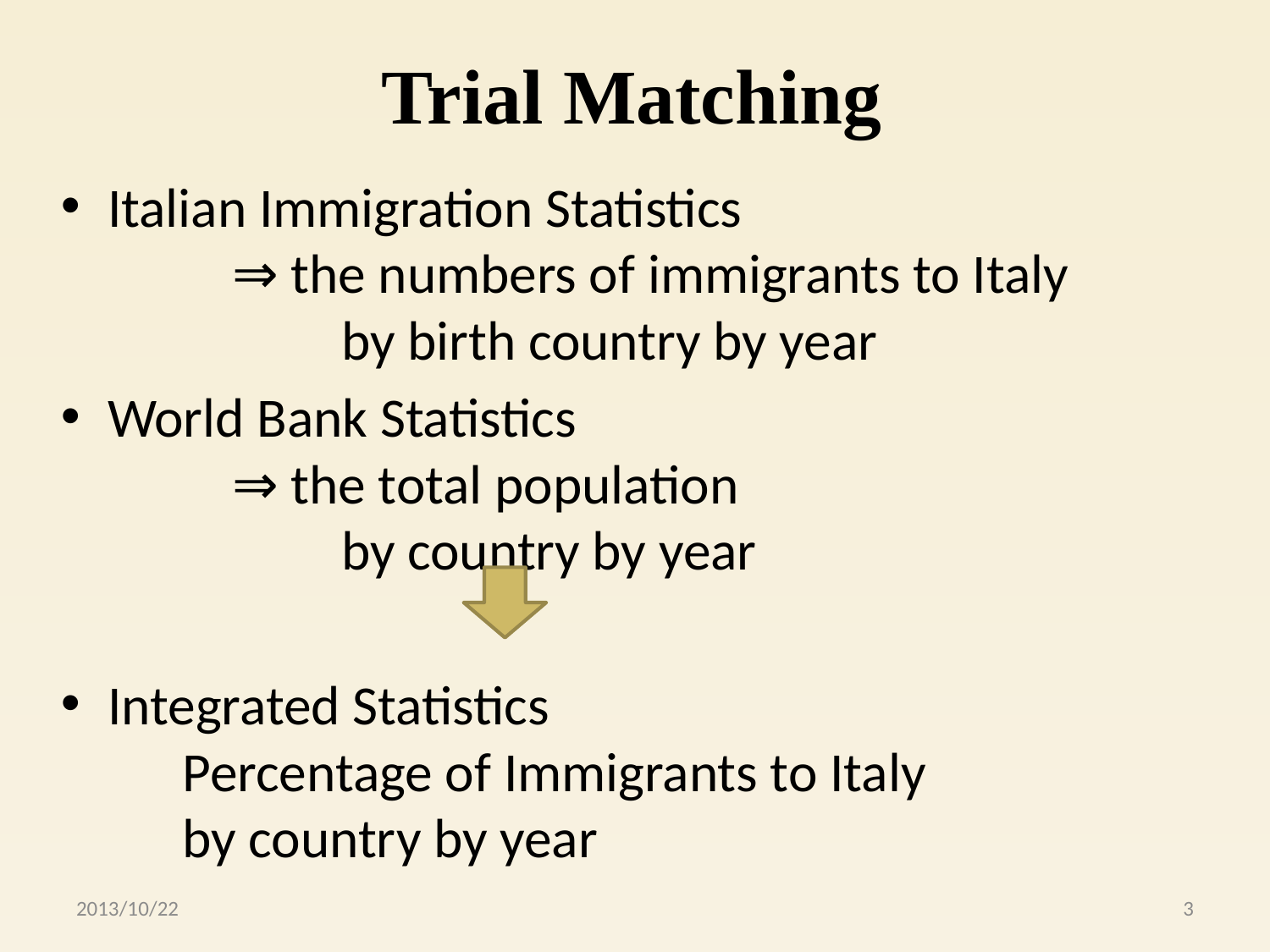

# Trial Matching
Italian Immigration Statistics
	⇒ the numbers of immigrants to Italy
　　　　by birth country by year
World Bank Statistics
	⇒ the total population
　　　　by country by year

Integrated Statistics
      Percentage of Immigrants to Italy
      by country by year

2013/10/22
3